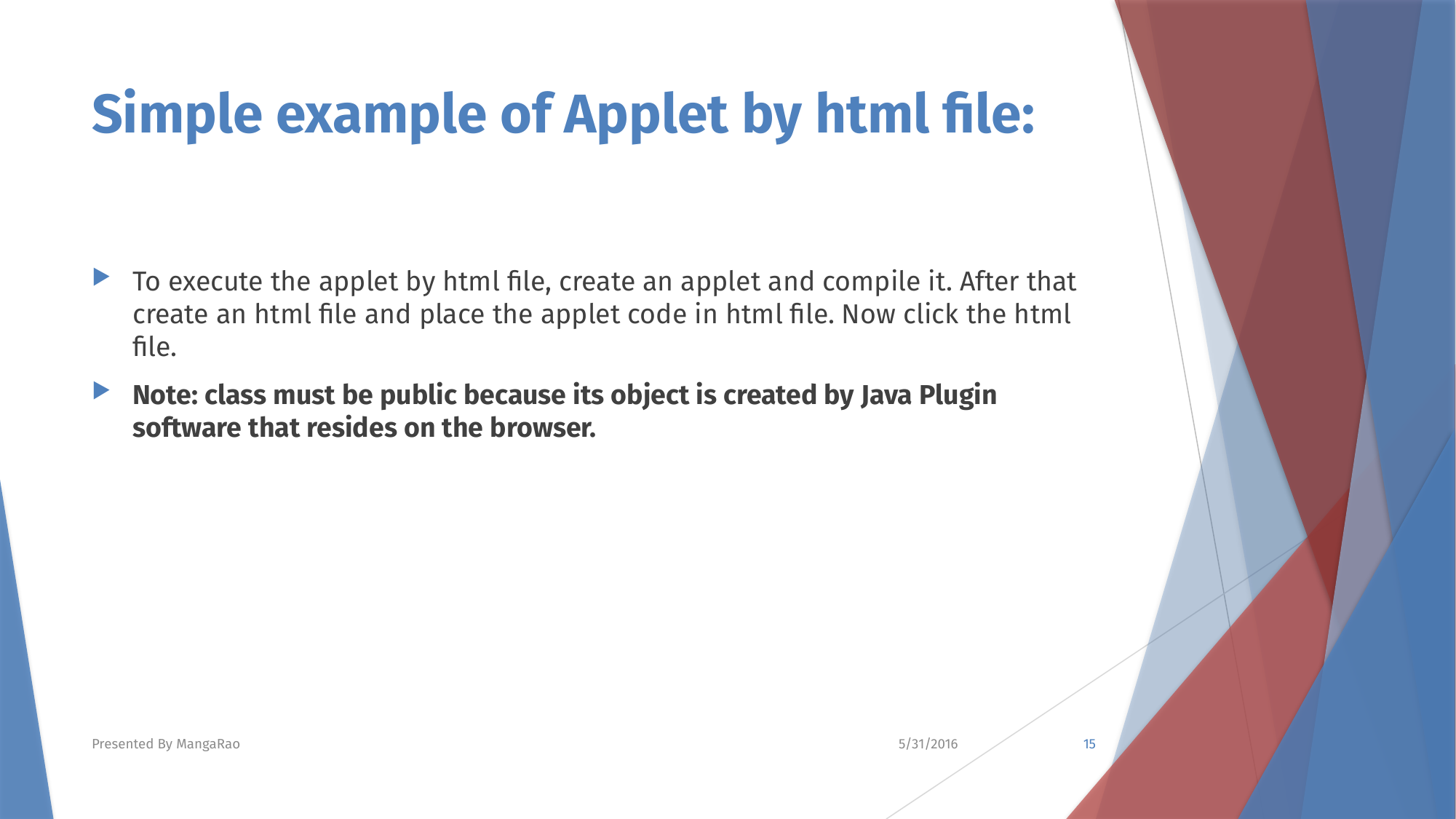

# Simple example of Applet by html file:
To execute the applet by html file, create an applet and compile it. After that create an html file and place the applet code in html file. Now click the html file.
Note: class must be public because its object is created by Java Plugin software that resides on the browser.

Presented By MangaRao
5/31/2016
15